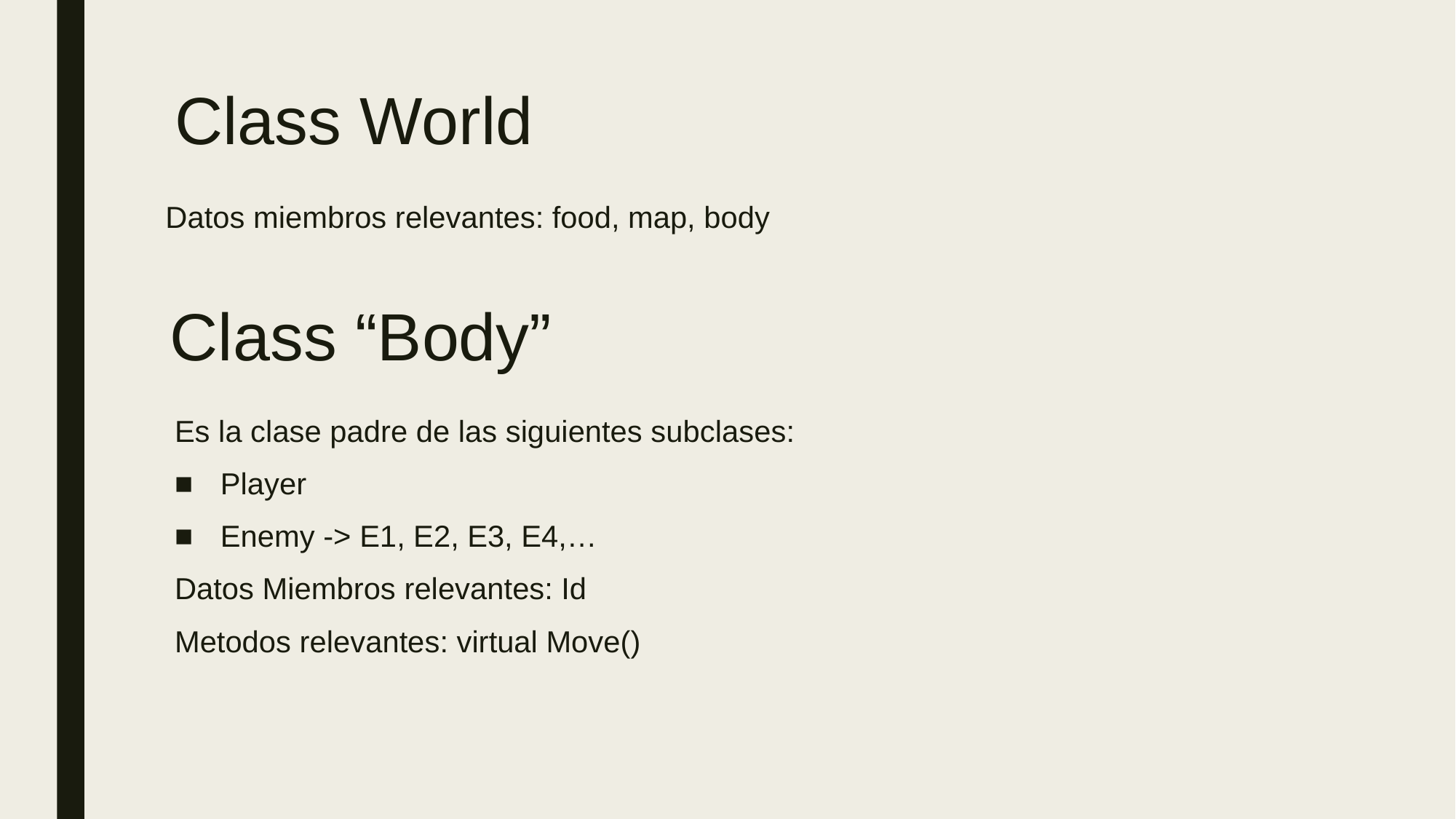

# Class World
Datos miembros relevantes: food, map, body
Class “Body”
Es la clase padre de las siguientes subclases:
Player
Enemy -> E1, E2, E3, E4,…
Datos Miembros relevantes: Id
Metodos relevantes: virtual Move()